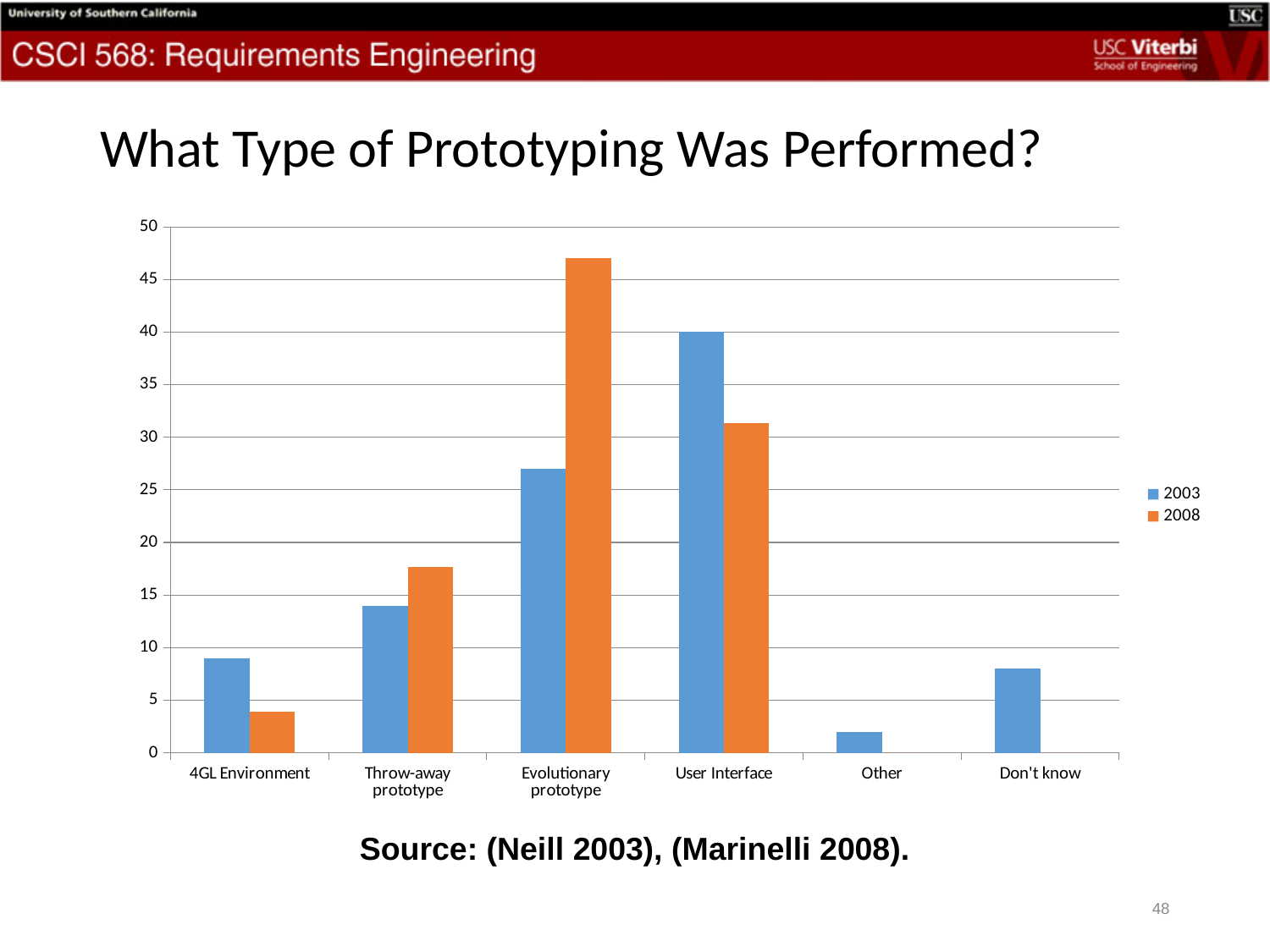

# What Type of Prototyping Was Performed?

### Chart

| Category | 2003 | 2008 |
|---|---|---|
| 4GL Environment | 9.0 | 3.92 |
| Throw-away prototype | 14.0 | 17.65 |
| Evolutionary prototype | 27.0 | 47.06 |
| User Interface | 40.0 | 31.37 |
| Other | 2.0 | 0.0 |
| Don't know | 8.0 | 0.0 |
Source: (Neill 2003), (Marinelli 2008).
48